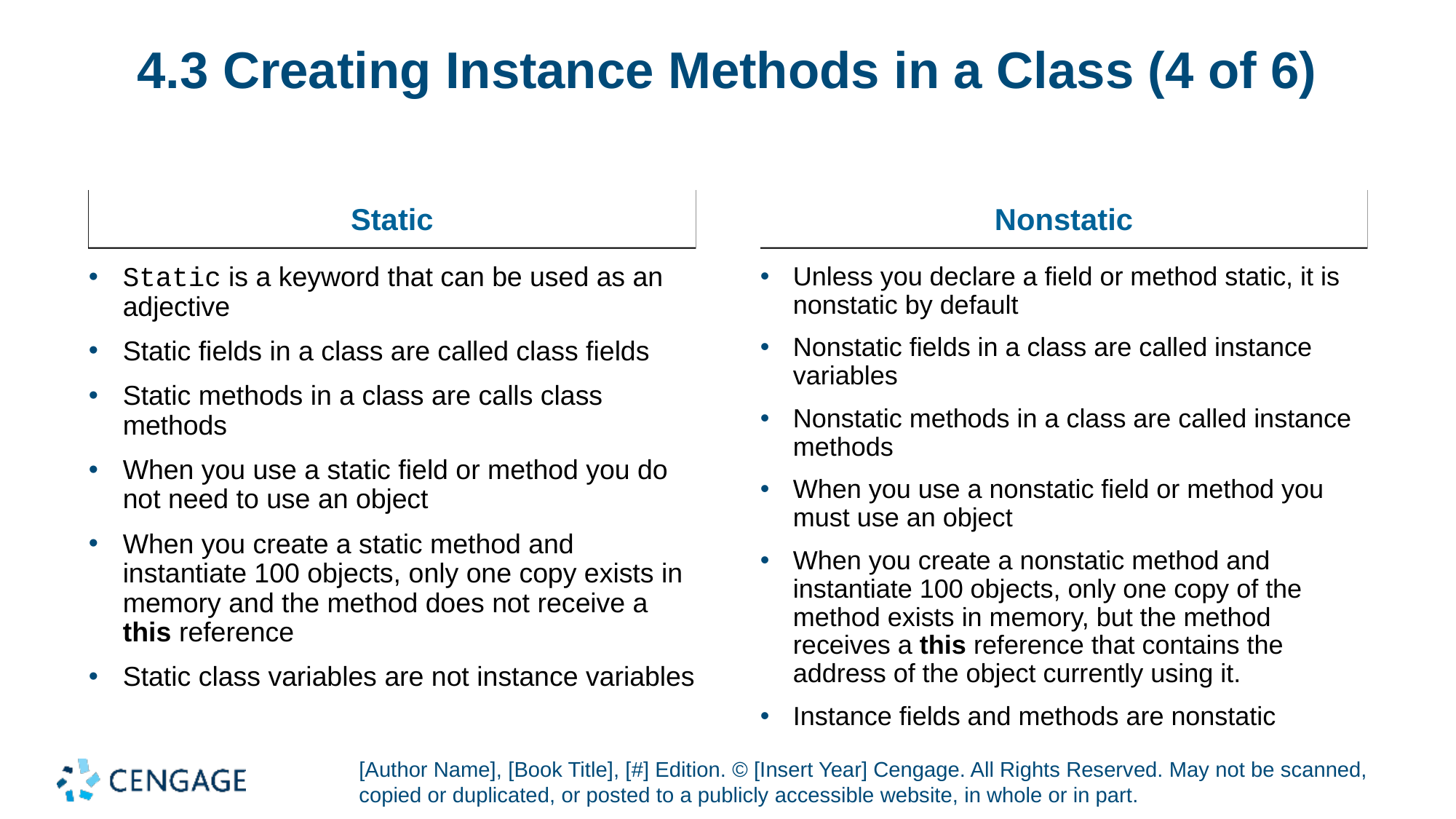

# 4.3 Creating Instance Methods in a Class (4 of 6)
Static
Nonstatic
Static is a keyword that can be used as an adjective
Static fields in a class are called class fields
Static methods in a class are calls class methods
When you use a static field or method you do not need to use an object
When you create a static method and instantiate 100 objects, only one copy exists in memory and the method does not receive a this reference
Static class variables are not instance variables
Unless you declare a field or method static, it is nonstatic by default
Nonstatic fields in a class are called instance variables
Nonstatic methods in a class are called instance methods
When you use a nonstatic field or method you must use an object
When you create a nonstatic method and instantiate 100 objects, only one copy of the method exists in memory, but the method receives a this reference that contains the address of the object currently using it.
Instance fields and methods are nonstatic